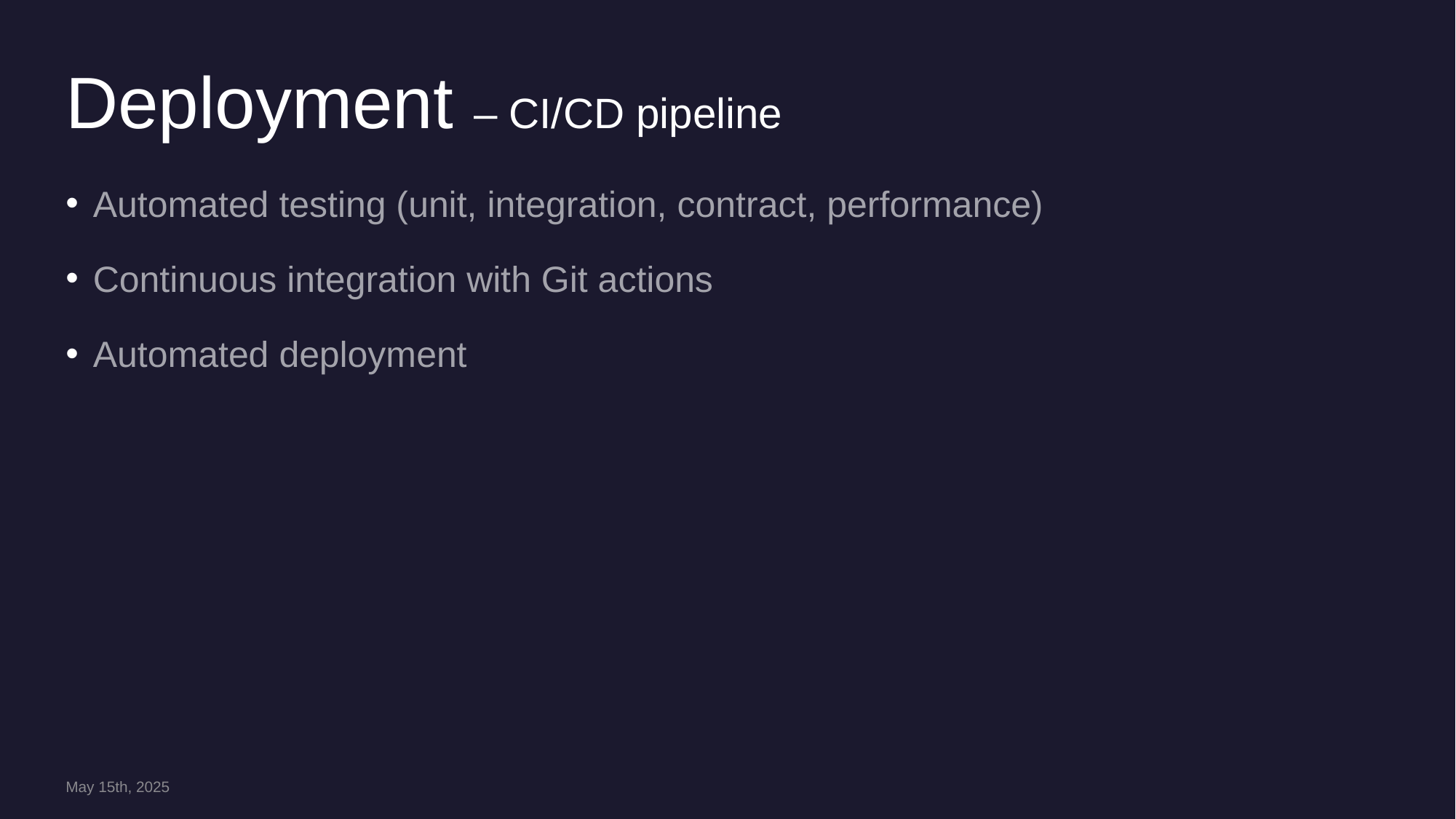

# Deployment – CI/CD pipeline
Automated testing (unit, integration, contract, performance)
Continuous integration with Git actions
Automated deployment
May 15th, 2025